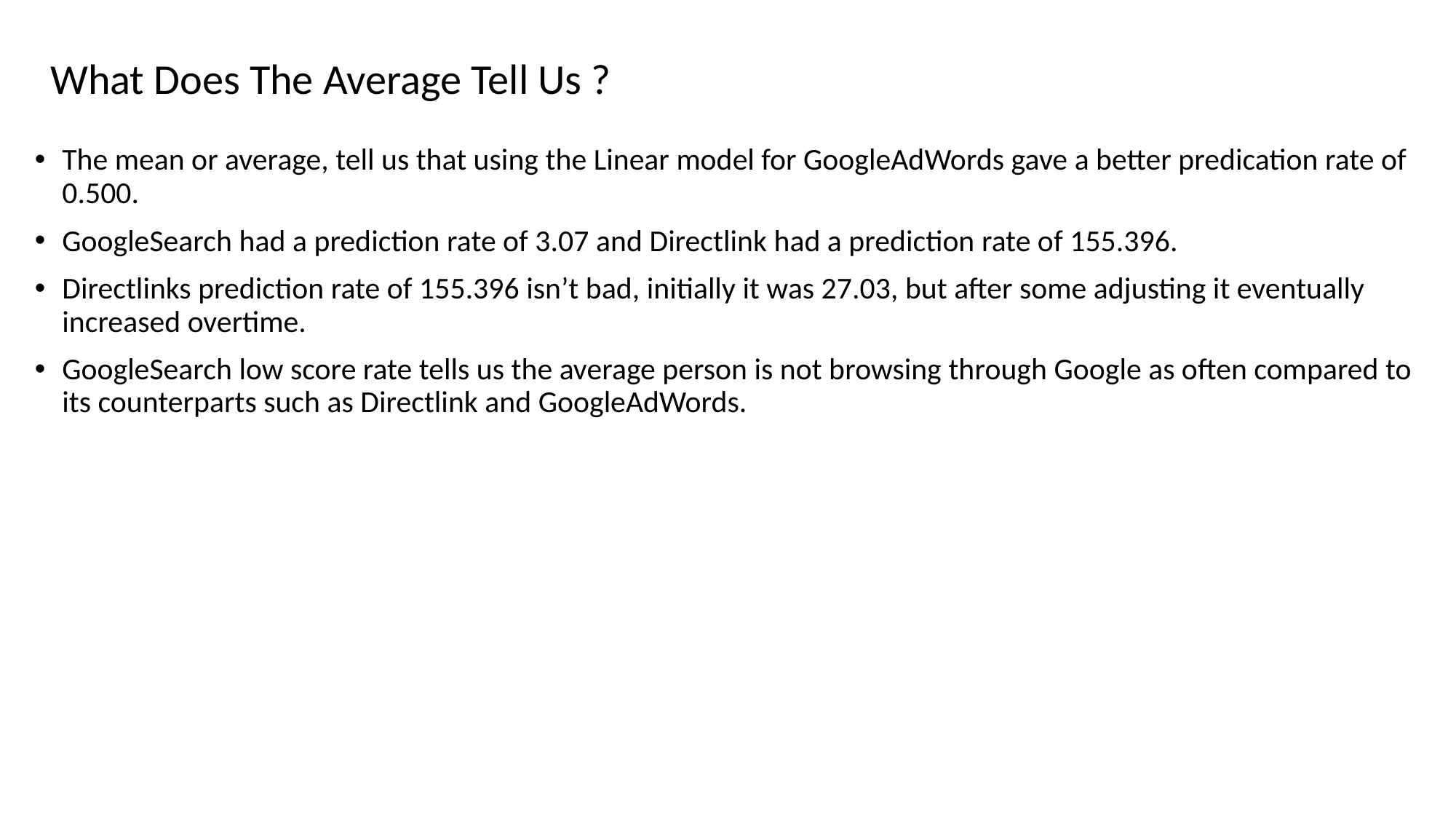

# What Does The Average Tell Us ?
The mean or average, tell us that using the Linear model for GoogleAdWords gave a better predication rate of 0.500.
GoogleSearch had a prediction rate of 3.07 and Directlink had a prediction rate of 155.396.
Directlinks prediction rate of 155.396 isn’t bad, initially it was 27.03, but after some adjusting it eventually increased overtime.
GoogleSearch low score rate tells us the average person is not browsing through Google as often compared to its counterparts such as Directlink and GoogleAdWords.